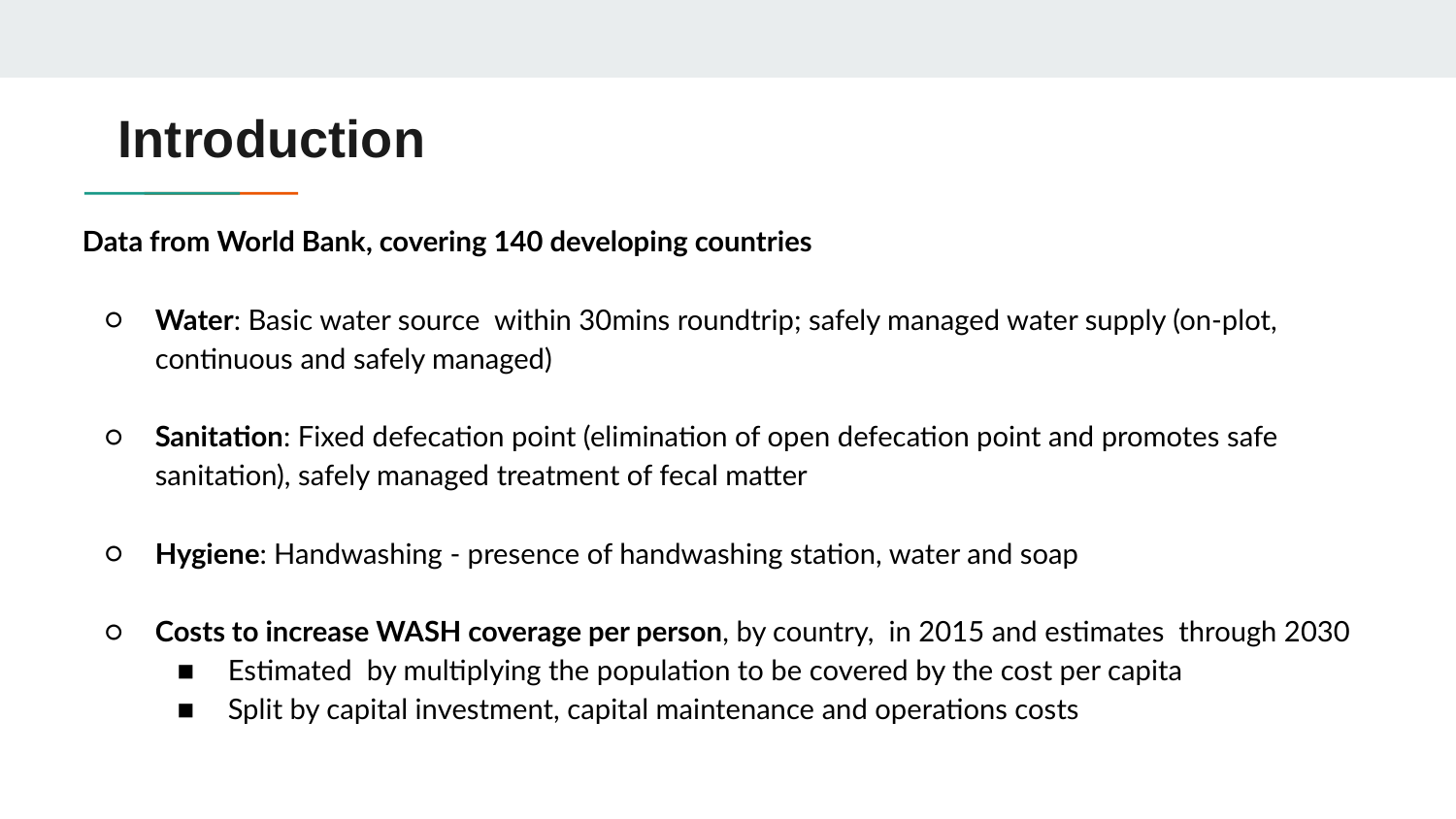

# Introduction
Data from World Bank, covering 140 developing countries

Water: Basic water source  within 30mins roundtrip; safely managed water supply (on-plot, continuous and safely managed)

Sanitation: Fixed defecation point (elimination of open defecation point and promotes safe sanitation), safely managed treatment of fecal matter

Hygiene: Handwashing - presence of handwashing station, water and soap

Costs to increase WASH coverage per person, by country,  in 2015 and estimates  through 2030
Estimated  by multiplying the population to be covered by the cost per capita
Split by capital investment, capital maintenance and operations costs